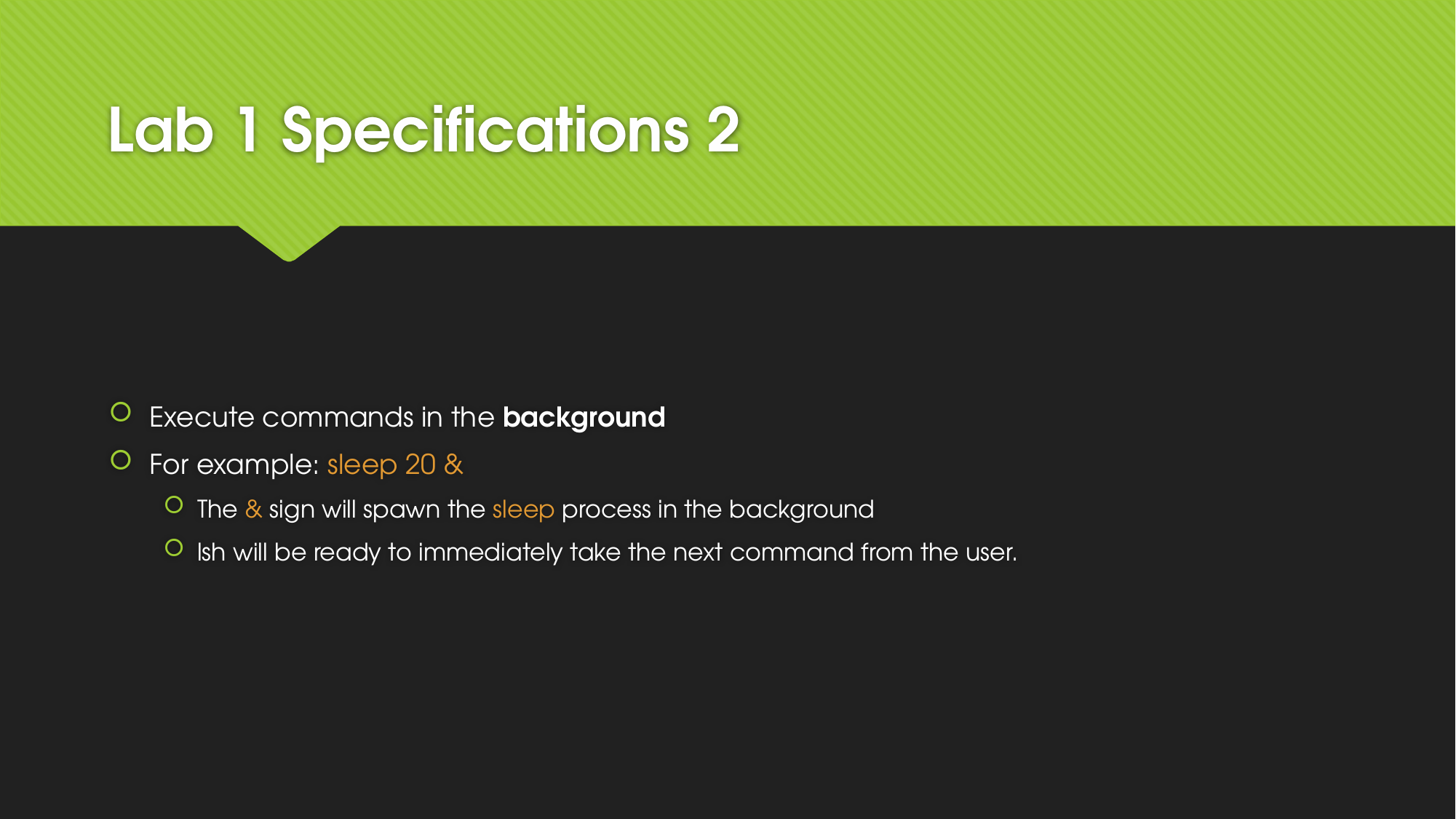

# Lab 1 Specifications 2
Execute commands in the background
For example: sleep 20 &
The & sign will spawn the sleep process in the background
lsh will be ready to immediately take the next command from the user.